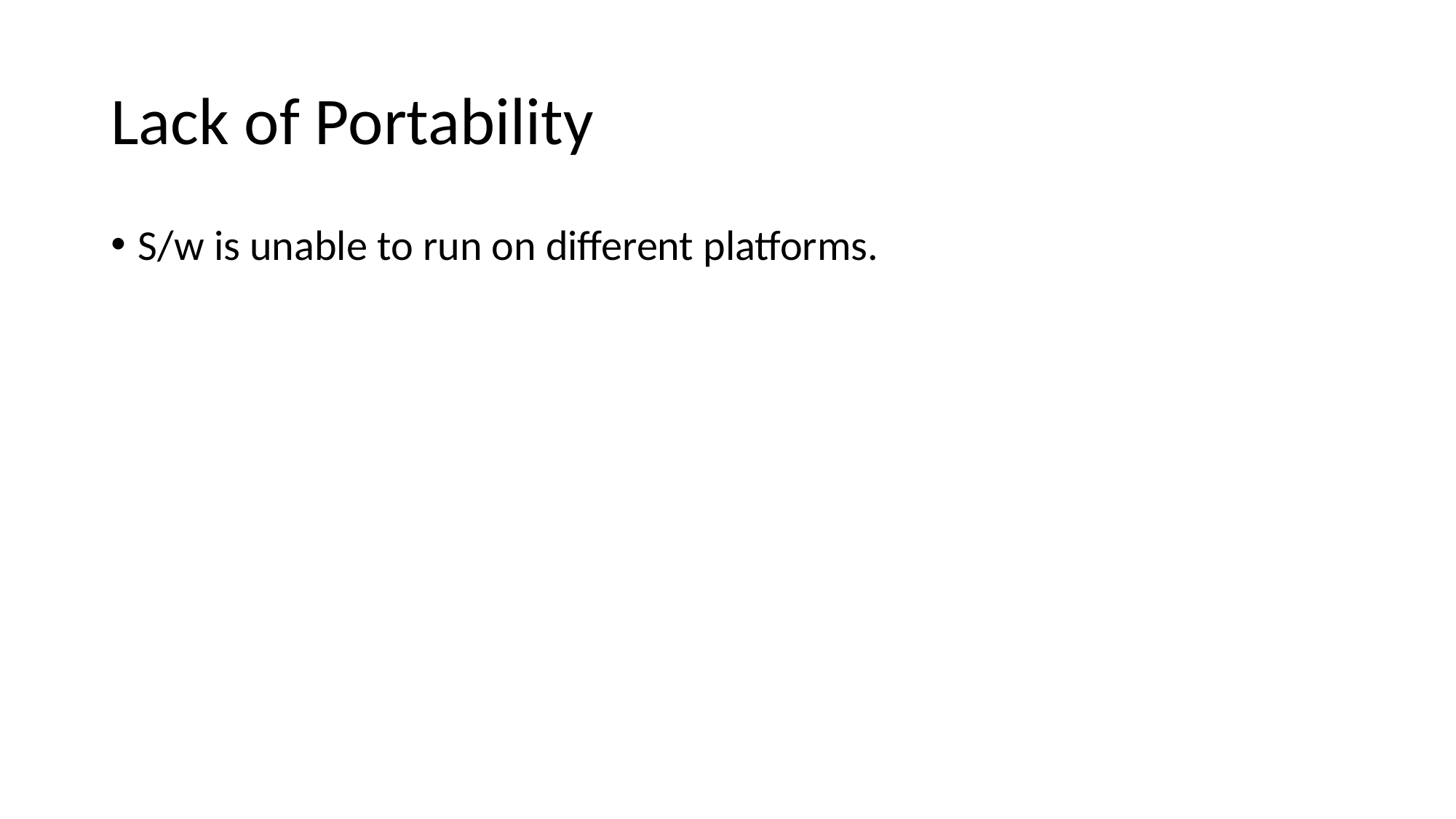

# Lack of Portability
S/w is unable to run on different platforms.